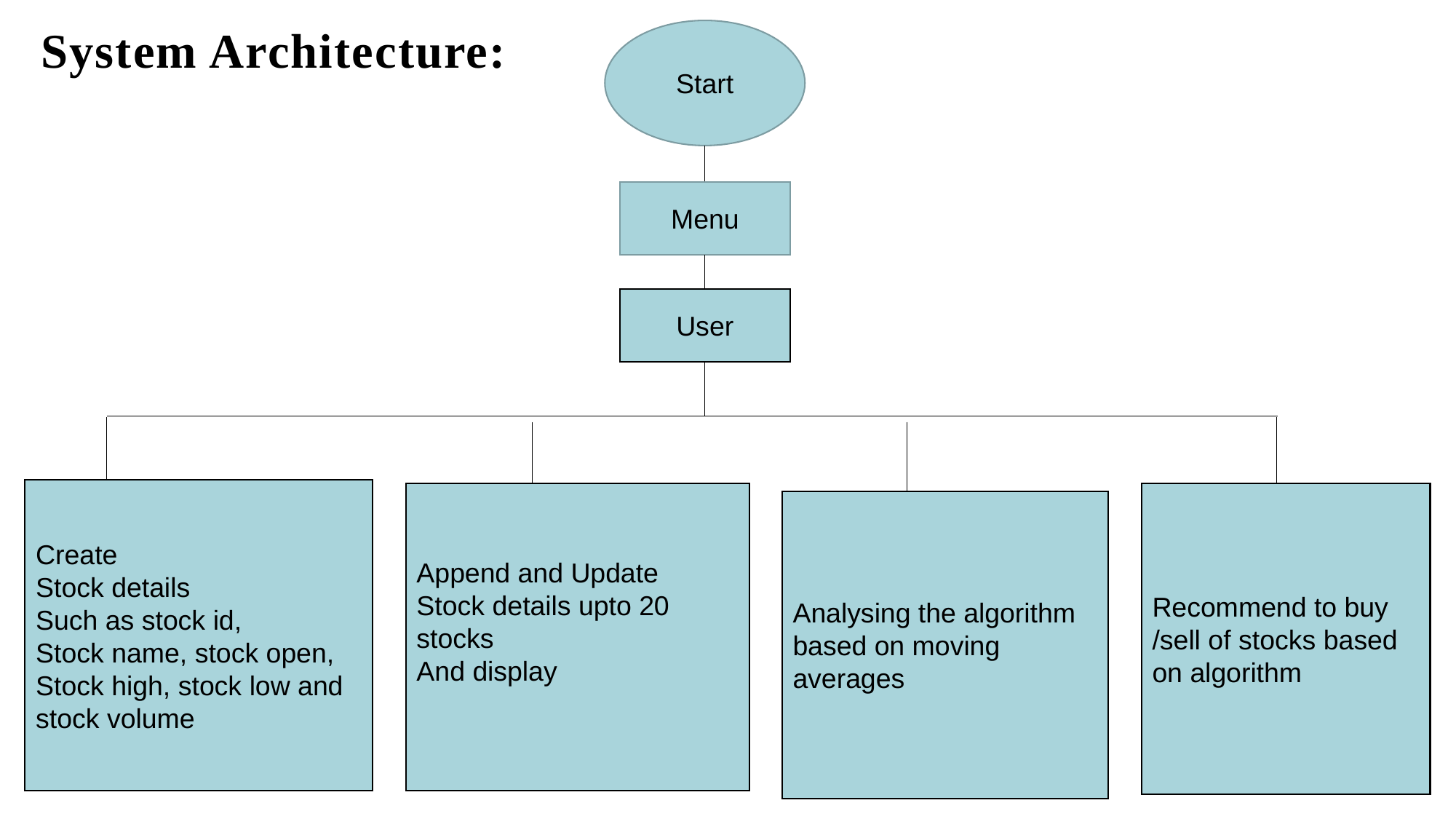

# System Architecture:
Start
Menu
User
Create
Stock details
Such as stock id,
Stock name, stock open,
Stock high, stock low and stock volume
Append and Update
Stock details upto 20 stocks
And display

Recommend to buy /sell of stocks based on algorithm
Analysing the algorithm based on moving averages